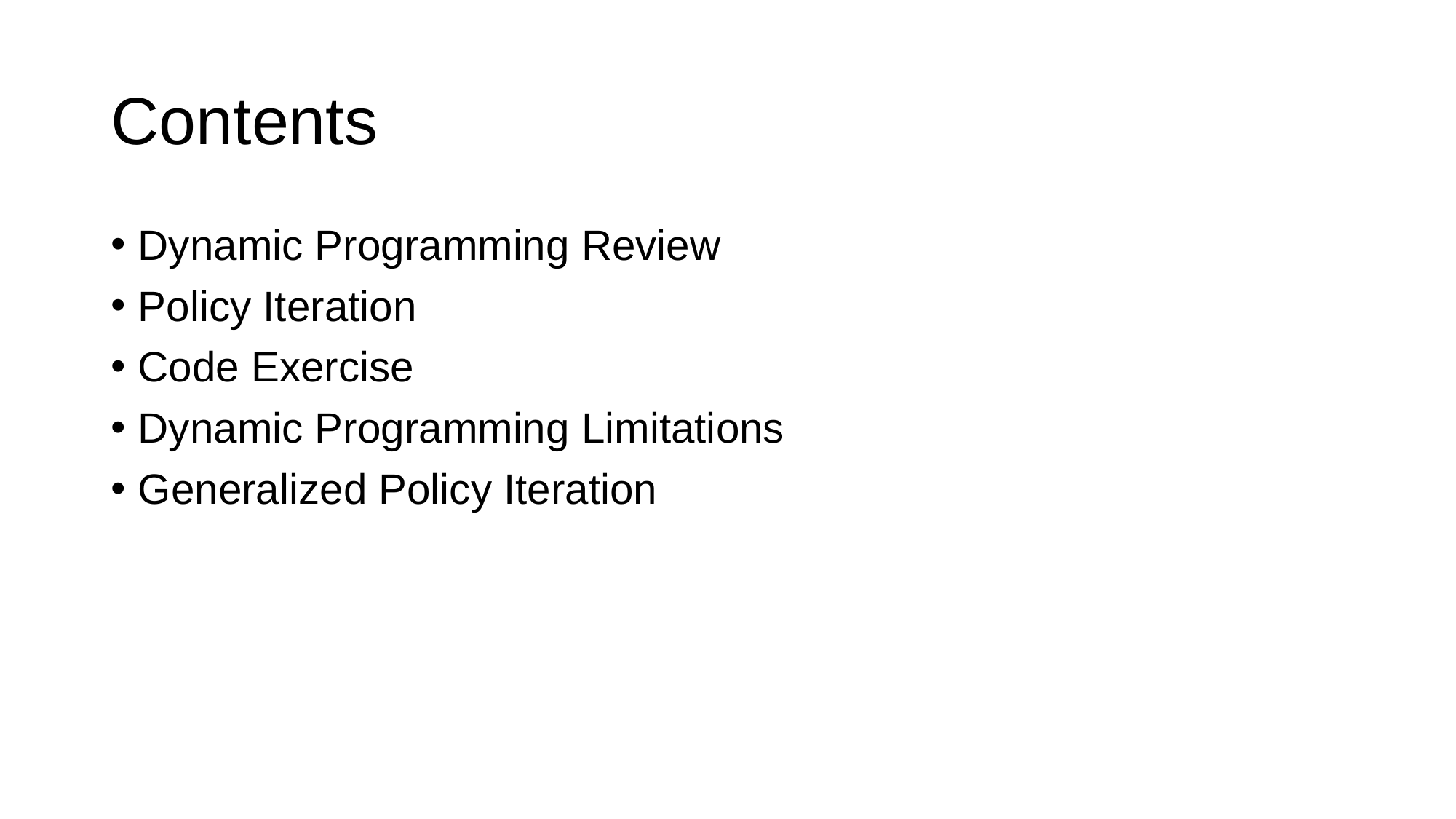

# Contents
Dynamic Programming Review
Policy Iteration
Code Exercise
Dynamic Programming Limitations
Generalized Policy Iteration